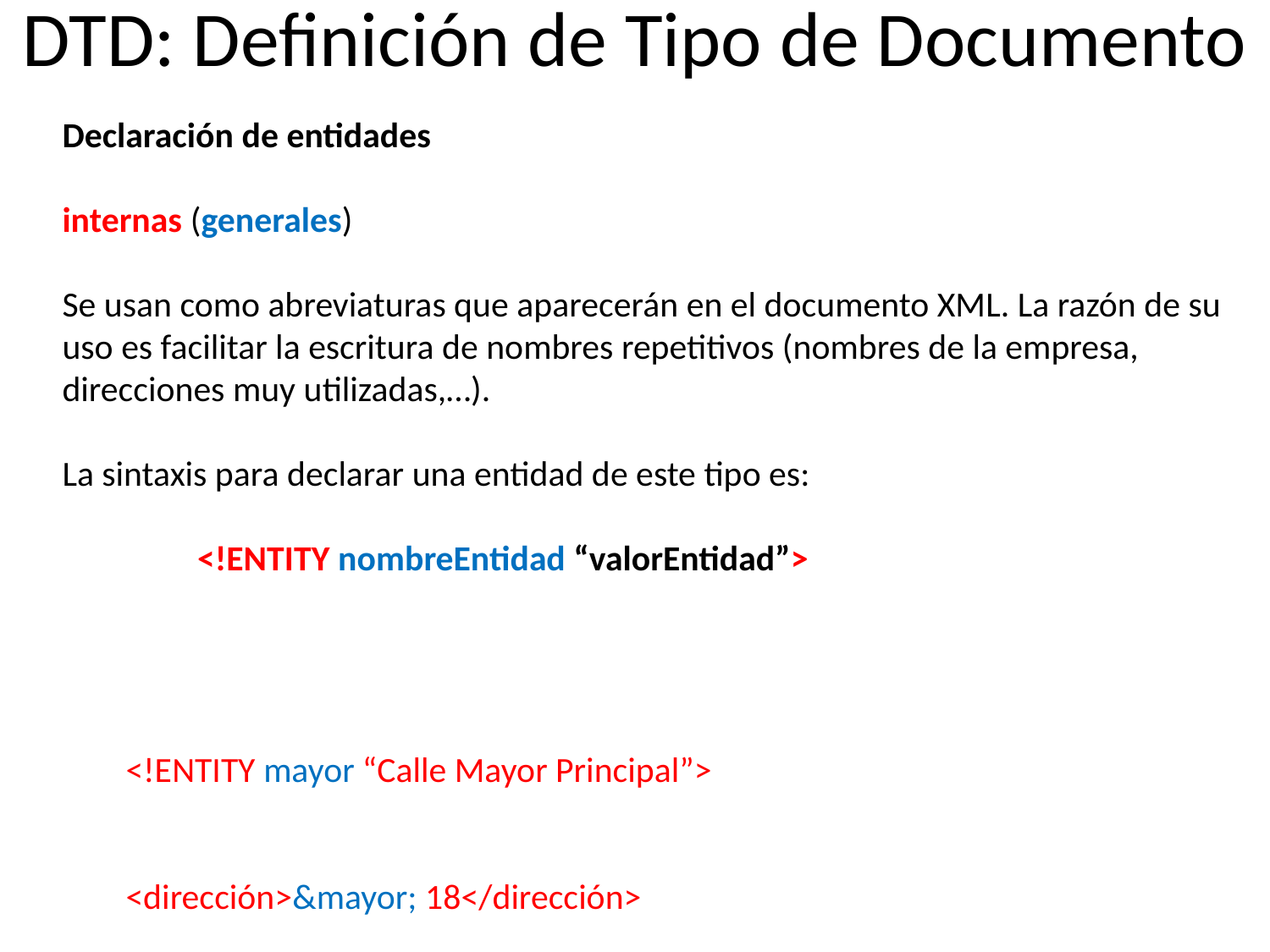

# DTD: Definición de Tipo de Documento
Declaración de entidades

internas (generales)

Se usan como abreviaturas que aparecerán en el documento XML. La razón de su uso es facilitar la escritura de nombres repetitivos (nombres de la empresa, direcciones muy utilizadas,…).

La sintaxis para declarar una entidad de este tipo es:

	 <!ENTITY nombreEntidad “valorEntidad”>

<!ENTITY mayor “Calle Mayor Principal”>

<dirección>&mayor; 18</dirección>